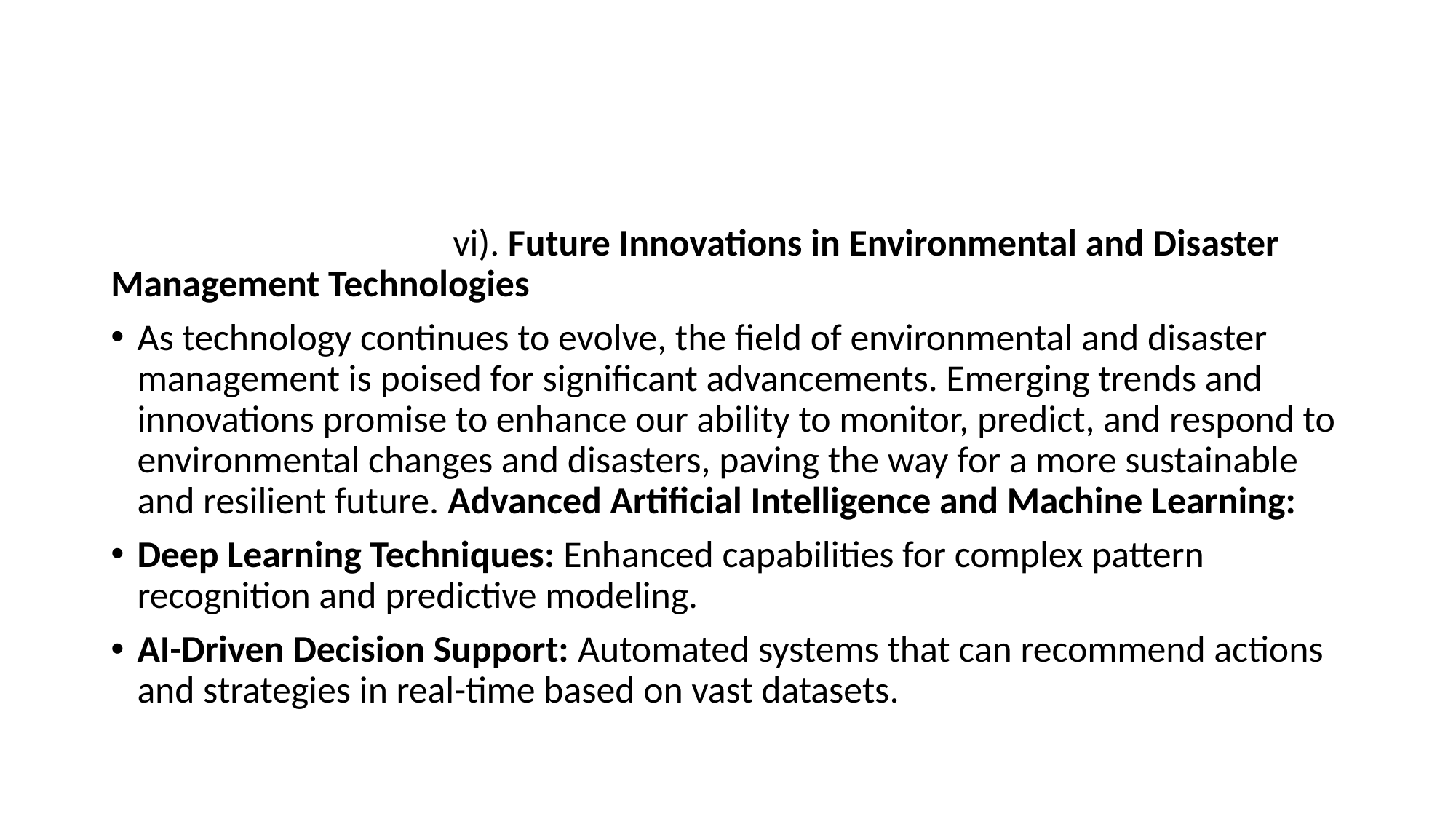

vi). Future Innovations in Environmental and Disaster Management Technologies
As technology continues to evolve, the field of environmental and disaster management is poised for significant advancements. Emerging trends and innovations promise to enhance our ability to monitor, predict, and respond to environmental changes and disasters, paving the way for a more sustainable and resilient future. Advanced Artificial Intelligence and Machine Learning:
Deep Learning Techniques: Enhanced capabilities for complex pattern recognition and predictive modeling.
AI-Driven Decision Support: Automated systems that can recommend actions and strategies in real-time based on vast datasets.